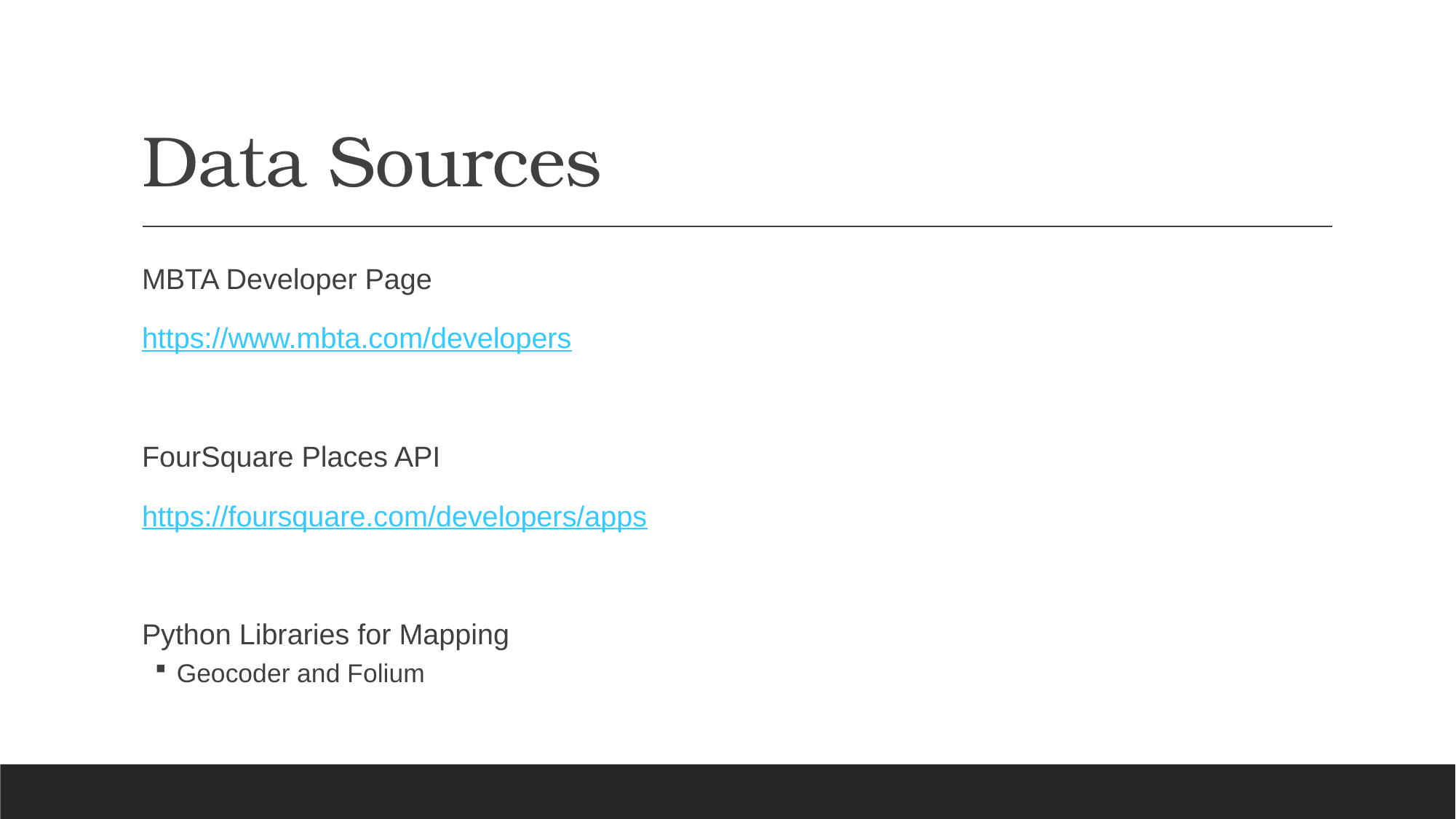

# Data Sources
MBTA Developer Page
https://www.mbta.com/developers

FourSquare Places API
https://foursquare.com/developers/apps

Python Libraries for Mapping
Geocoder and Folium